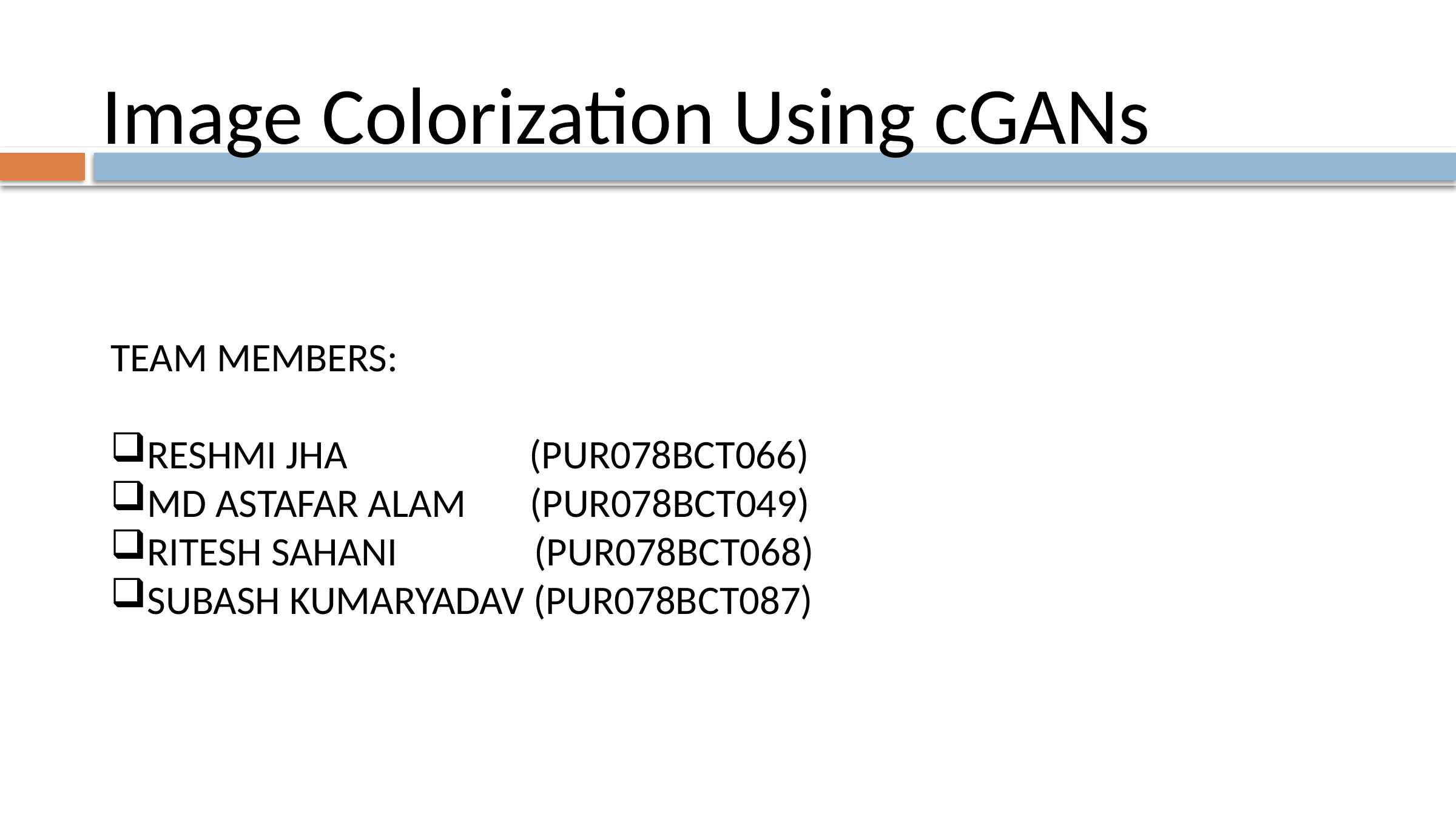

Image Colorization Using cGANs

TEAM MEMBERS:

RESHMI JHA                    (PUR078BCT066)
MD ASTAFAR ALAM       (PUR078BCT049)
RITESH SAHANI               (PUR078BCT068)
SUBASH KUMARYADAV (PUR078BCT087)